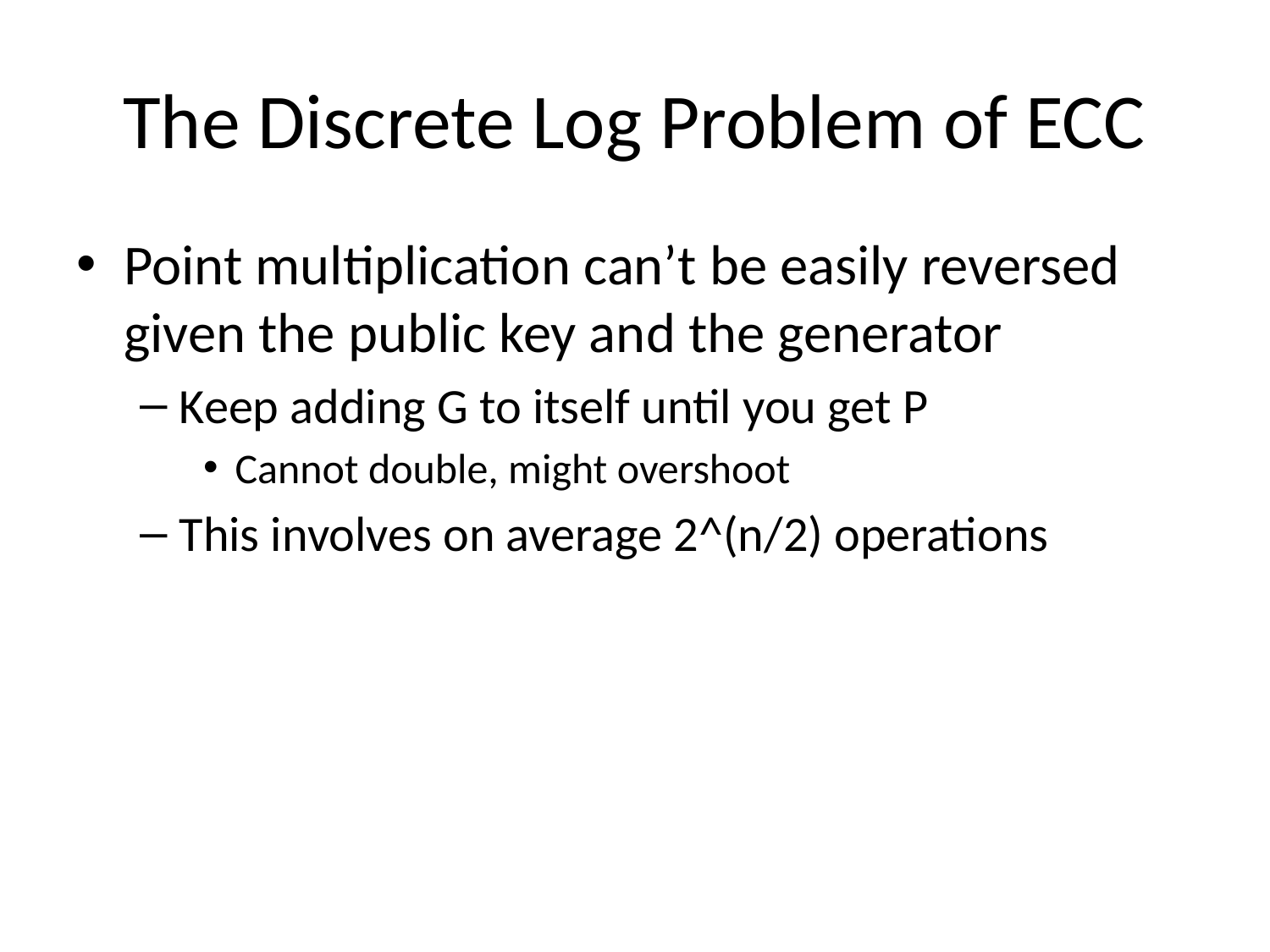

# The Discrete Log Problem of ECC
Point multiplication can’t be easily reversed given the public key and the generator
Keep adding G to itself until you get P
Cannot double, might overshoot
This involves on average 2^(n/2) operations